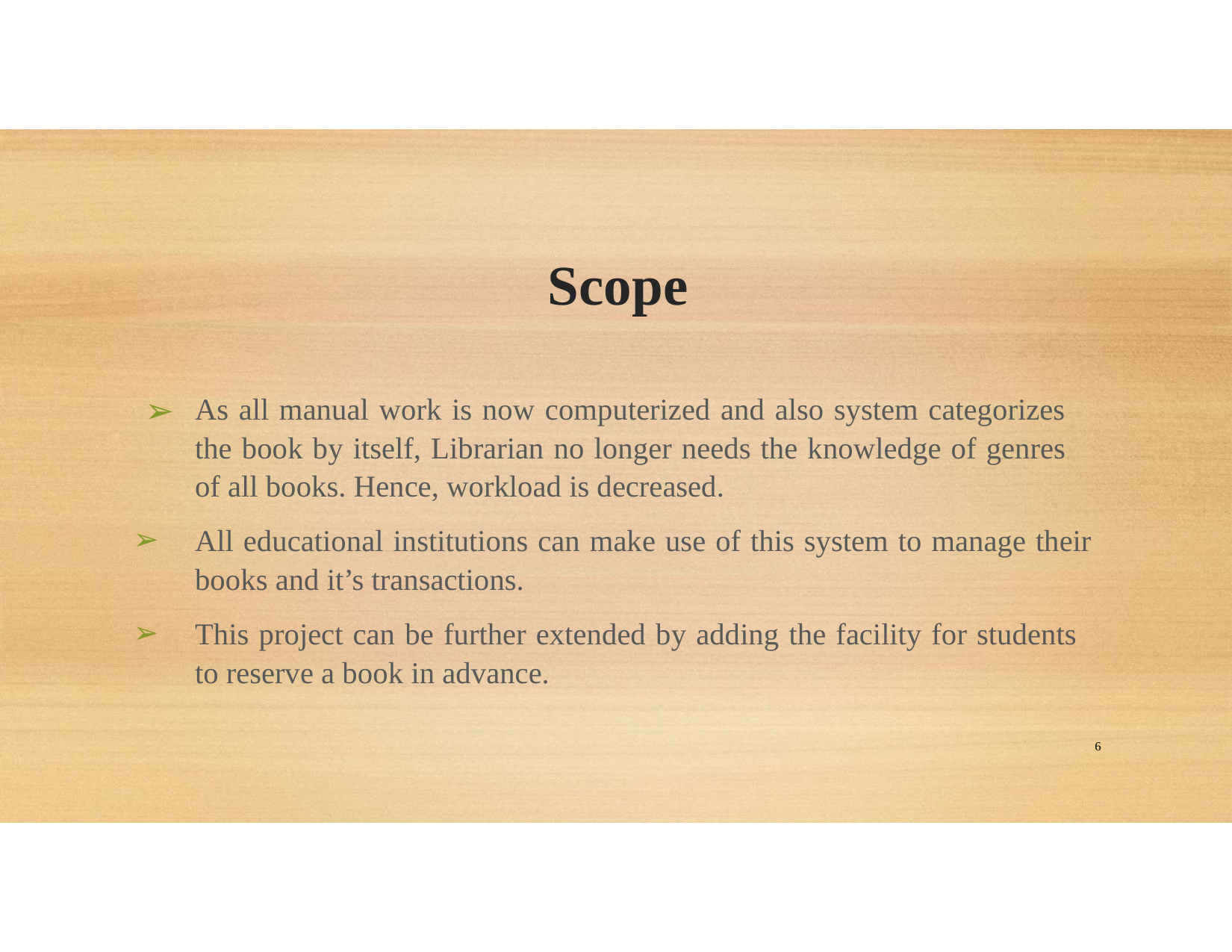

# Scope
➢
As all manual work is now computerized and also system categorizes  the book by itself, Librarian no longer needs the knowledge of genres  of all books. Hence, workload is decreased.
All educational institutions can make use of this system to manage their  books and it’s transactions.
This project can be further extended by adding the facility for students  to reserve a book in advance.
6